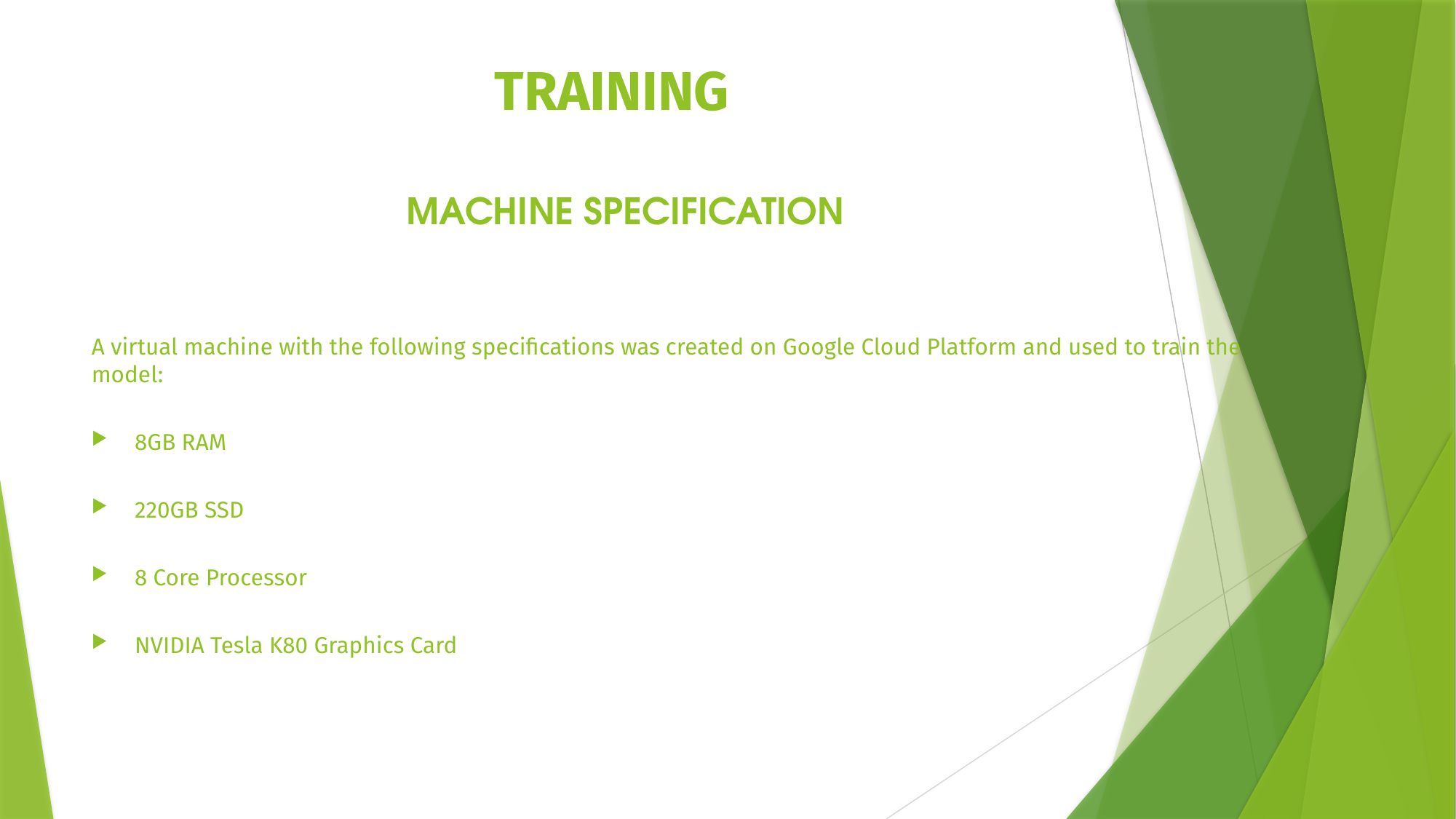

# TRAINING
MACHINE SPECIFICATION
A virtual machine with the following specifications was created on Google Cloud Platform and used to train the model:
 8GB RAM
 220GB SSD
 8 Core Processor
 NVIDIA Tesla K80 Graphics Card